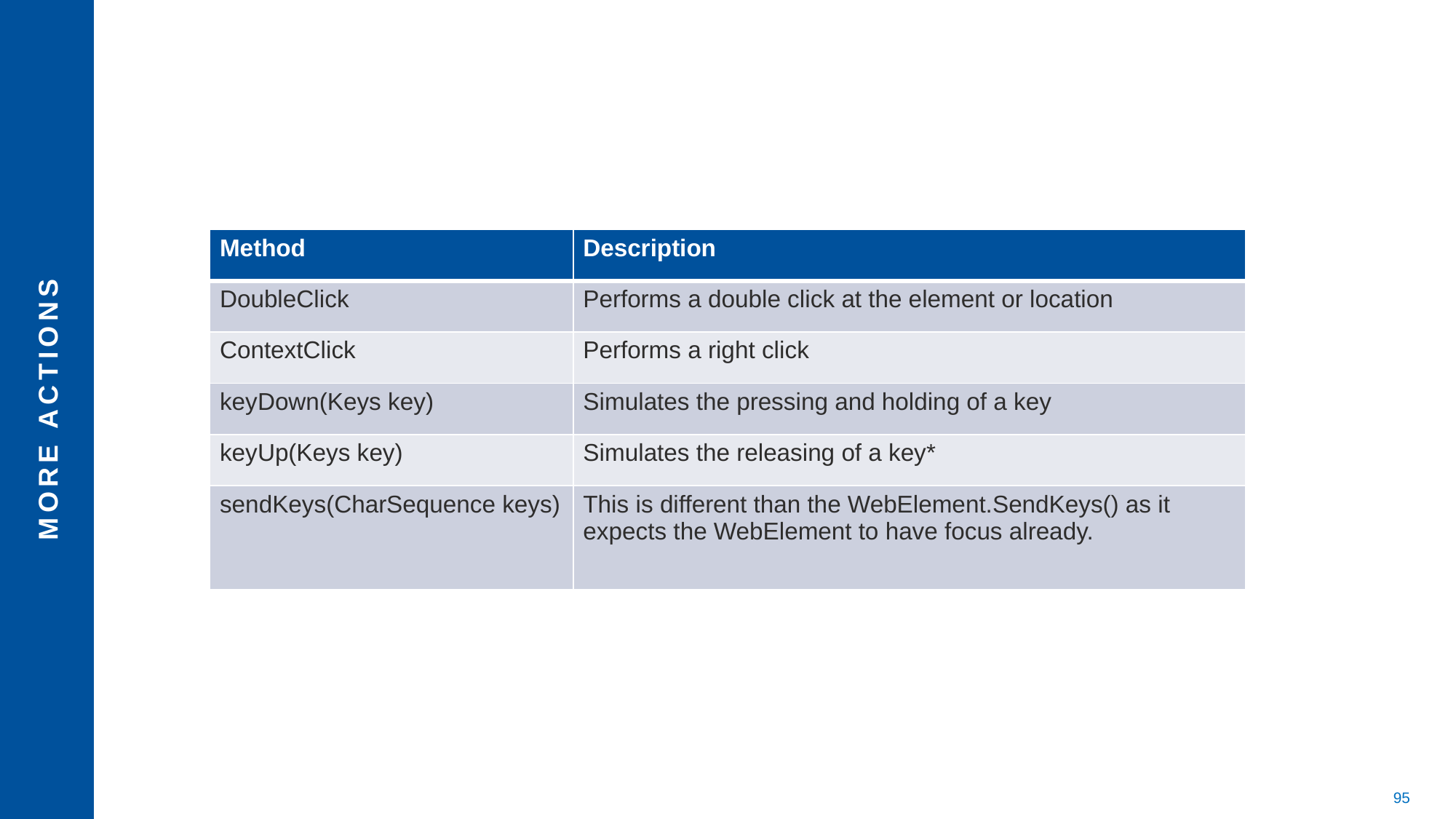

| Method | Description |
| --- | --- |
| DoubleClick | Performs a double click at the element or location |
| ContextClick | Performs a right click |
| keyDown(Keys key) | Simulates the pressing and holding of a key |
| keyUp(Keys key) | Simulates the releasing of a key\* |
| sendKeys(CharSequence keys) | This is different than the WebElement.SendKeys() as it expects the WebElement to have focus already. |
# More Actions